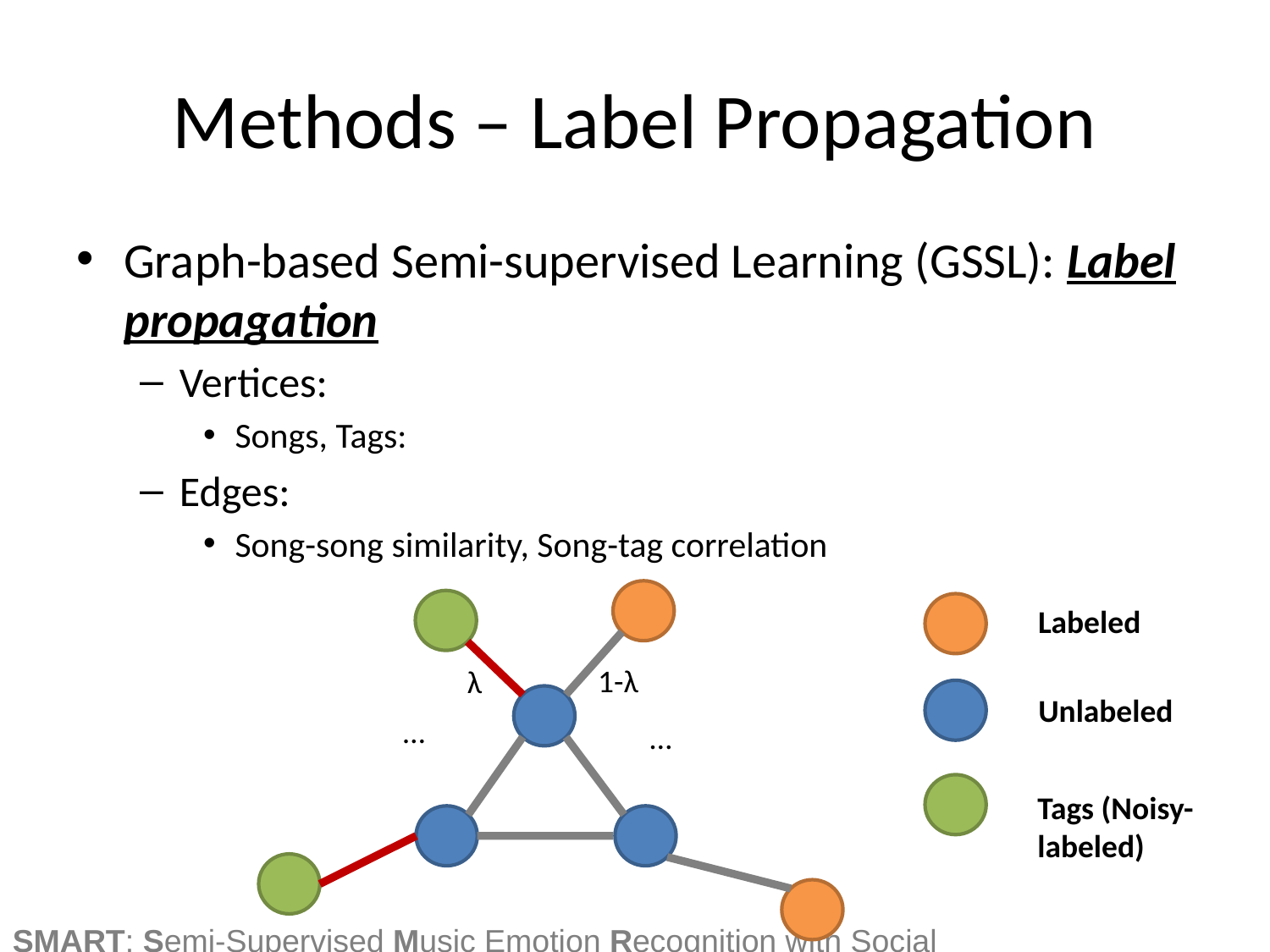

# Methods – Label Propagation
Graph-based Semi-supervised Learning (GSSL): Label propagation
Vertices:
Songs, Tags:
Edges:
Song-song similarity, Song-tag correlation

Labeled
1-λ
λ

Unlabeled

…
…

Tags (Noisy-labeled)

SMART: Semi-Supervised Music Emotion Recognition with Social Tagging